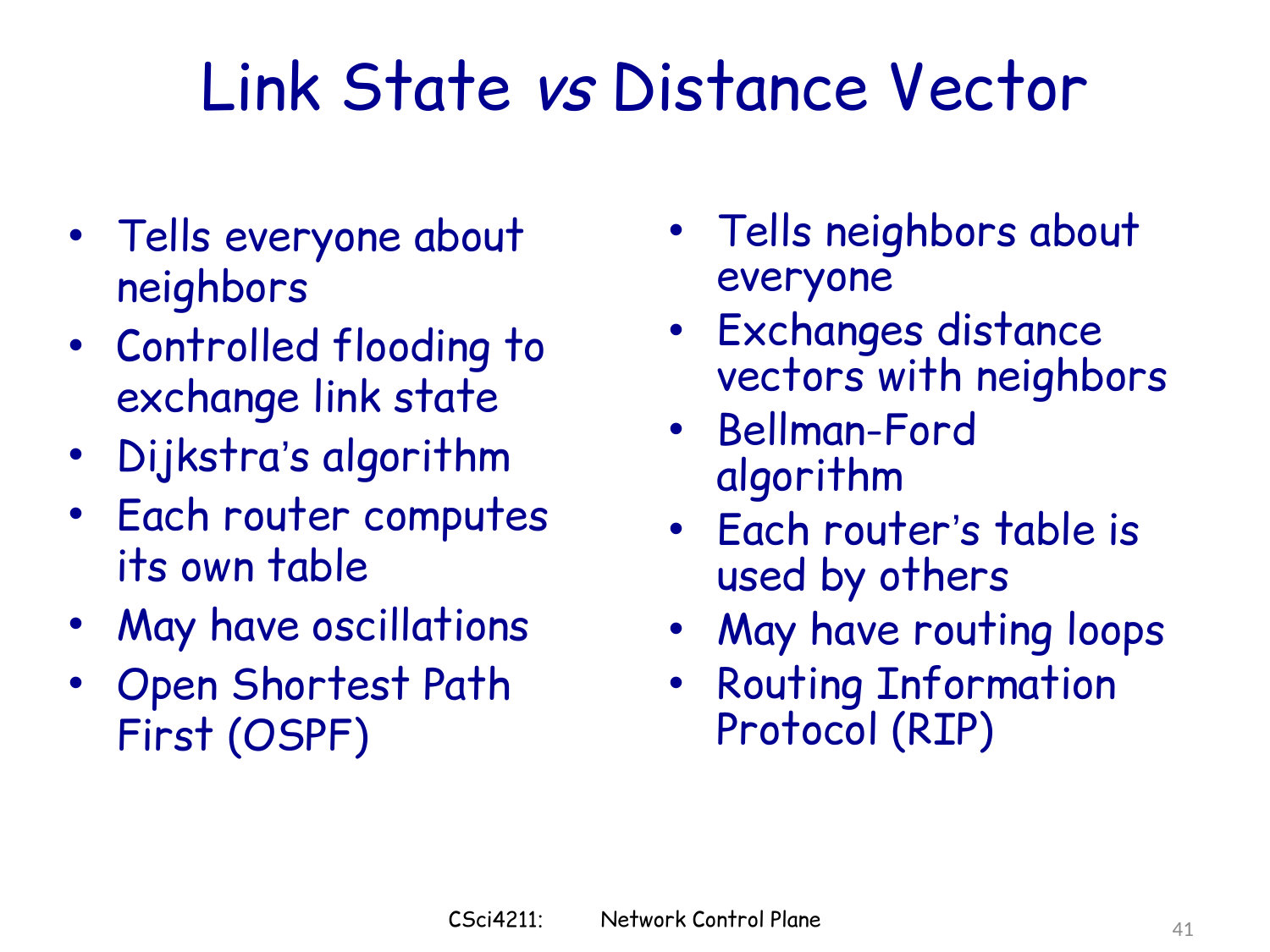

# Link State vs Distance Vector
Tells everyone about neighbors
Controlled flooding to exchange link state
Dijkstra’s algorithm
Each router computes its own table
May have oscillations
Open Shortest Path First (OSPF)
Tells neighbors about everyone
Exchanges distance vectors with neighbors
Bellman-Ford algorithm
Each router’s table is used by others
May have routing loops
Routing Information Protocol (RIP)
41
CSci4211:         Network Control Plane